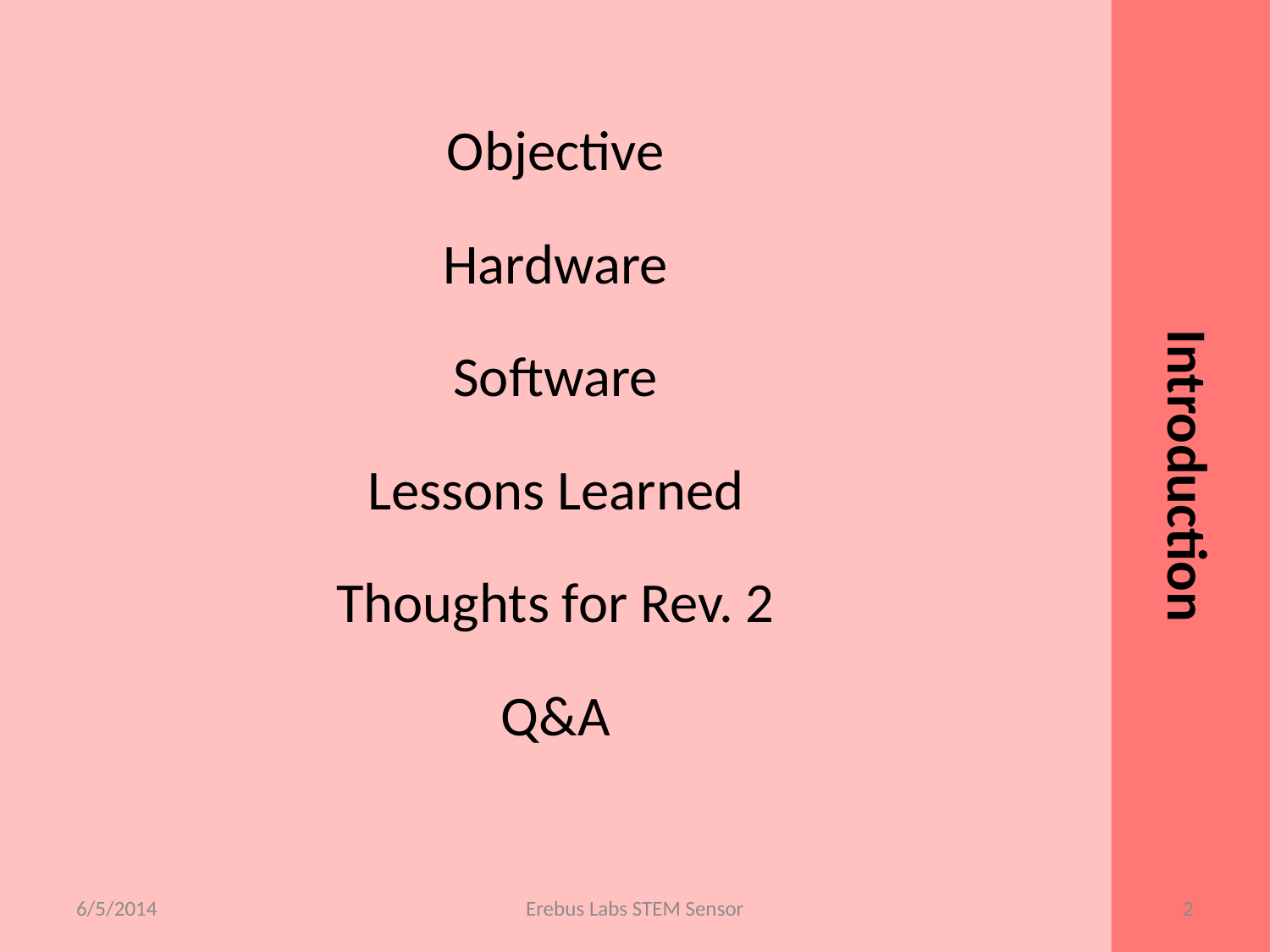

Introduction
Objective
Hardware
Software
Lessons Learned
Thoughts for Rev. 2
Q&A
6/5/2014
Erebus Labs STEM Sensor
2